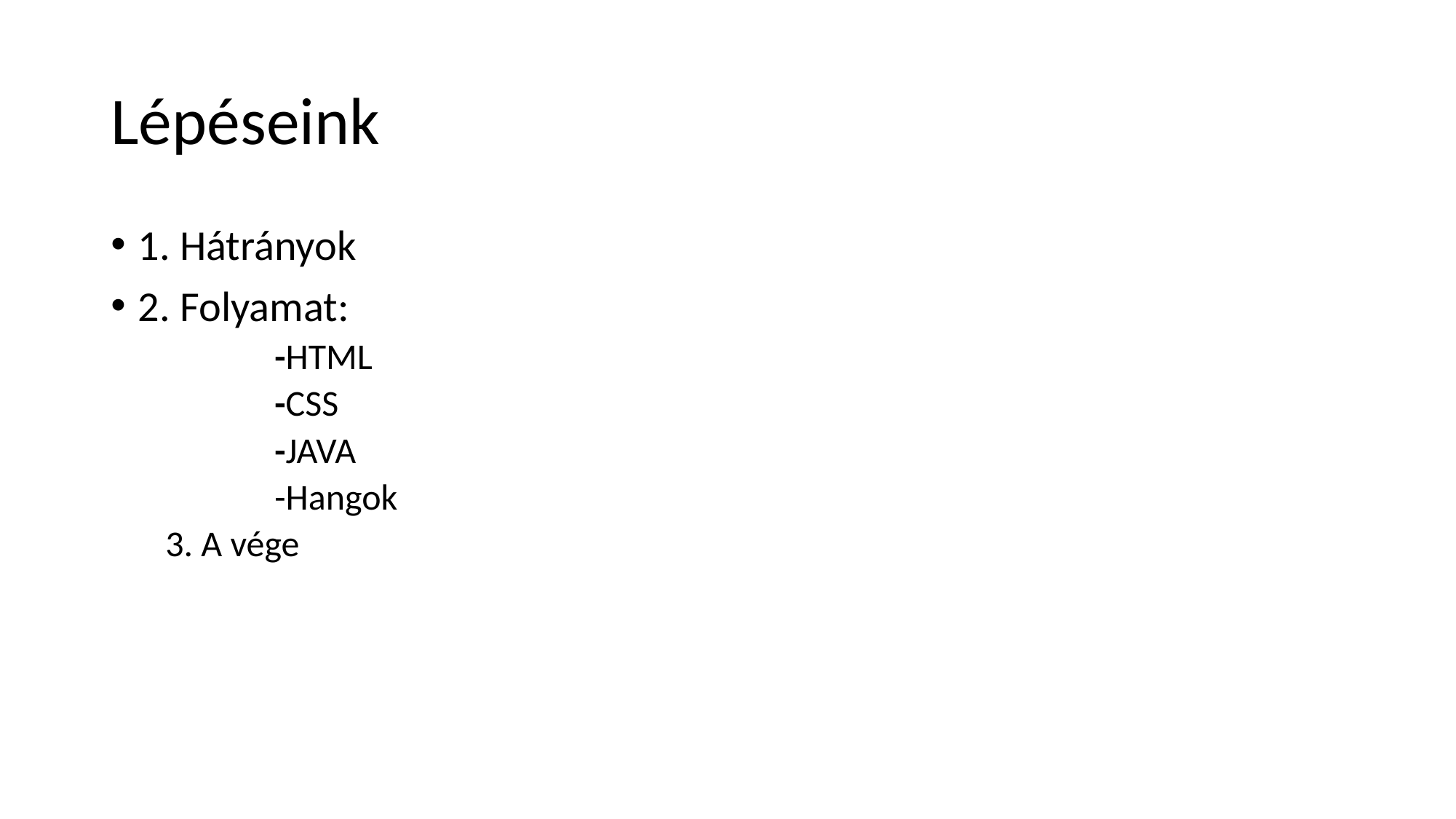

# Lépéseink
1. Hátrányok
2. Folyamat:
	-HTML
	-CSS
	-JAVA
	-Hangok
3. A vége